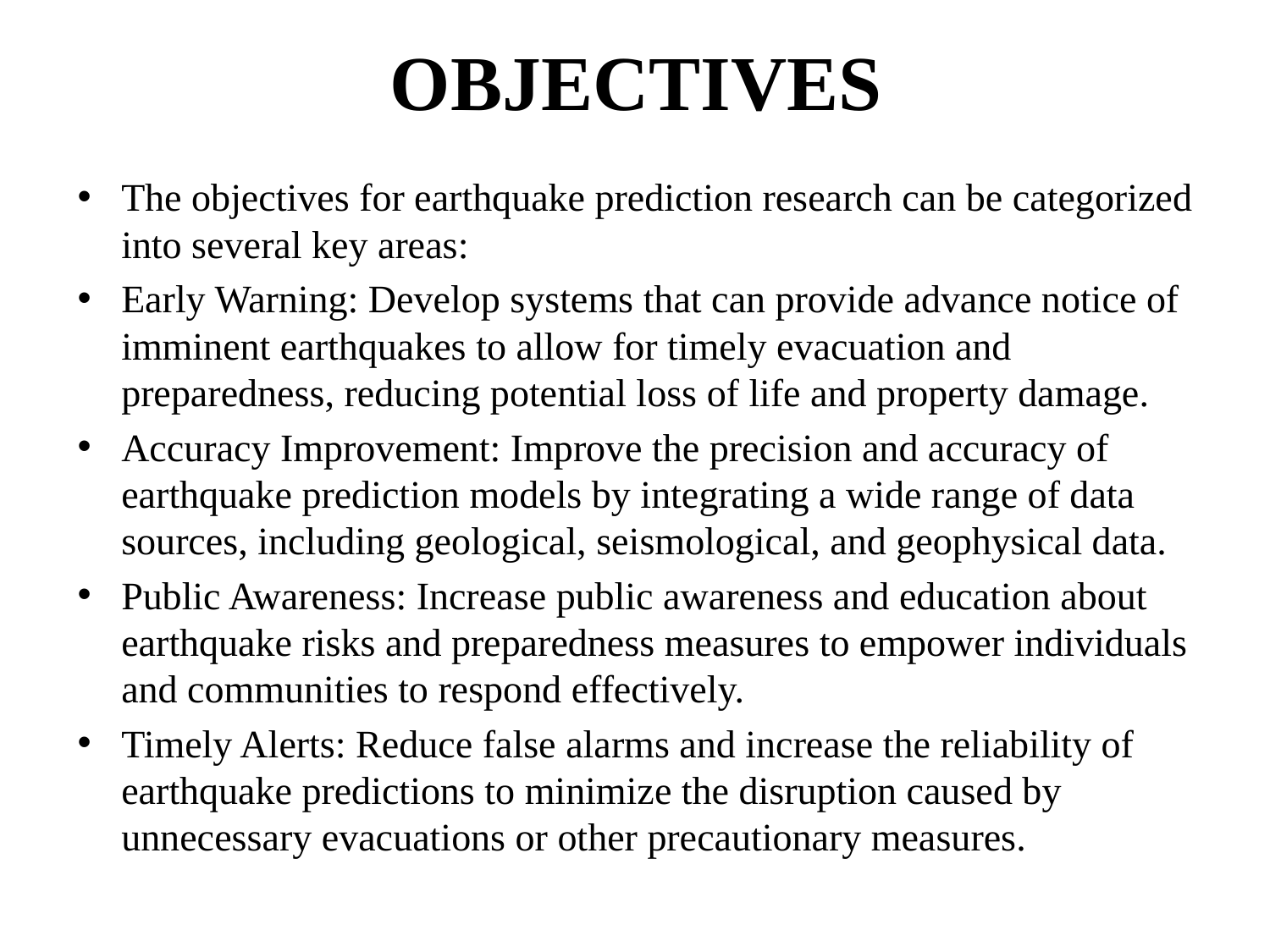

# OBJECTIVES
The objectives for earthquake prediction research can be categorized into several key areas:
Early Warning: Develop systems that can provide advance notice of imminent earthquakes to allow for timely evacuation and preparedness, reducing potential loss of life and property damage.
Accuracy Improvement: Improve the precision and accuracy of earthquake prediction models by integrating a wide range of data sources, including geological, seismological, and geophysical data.
Public Awareness: Increase public awareness and education about earthquake risks and preparedness measures to empower individuals and communities to respond effectively.
Timely Alerts: Reduce false alarms and increase the reliability of earthquake predictions to minimize the disruption caused by unnecessary evacuations or other precautionary measures.